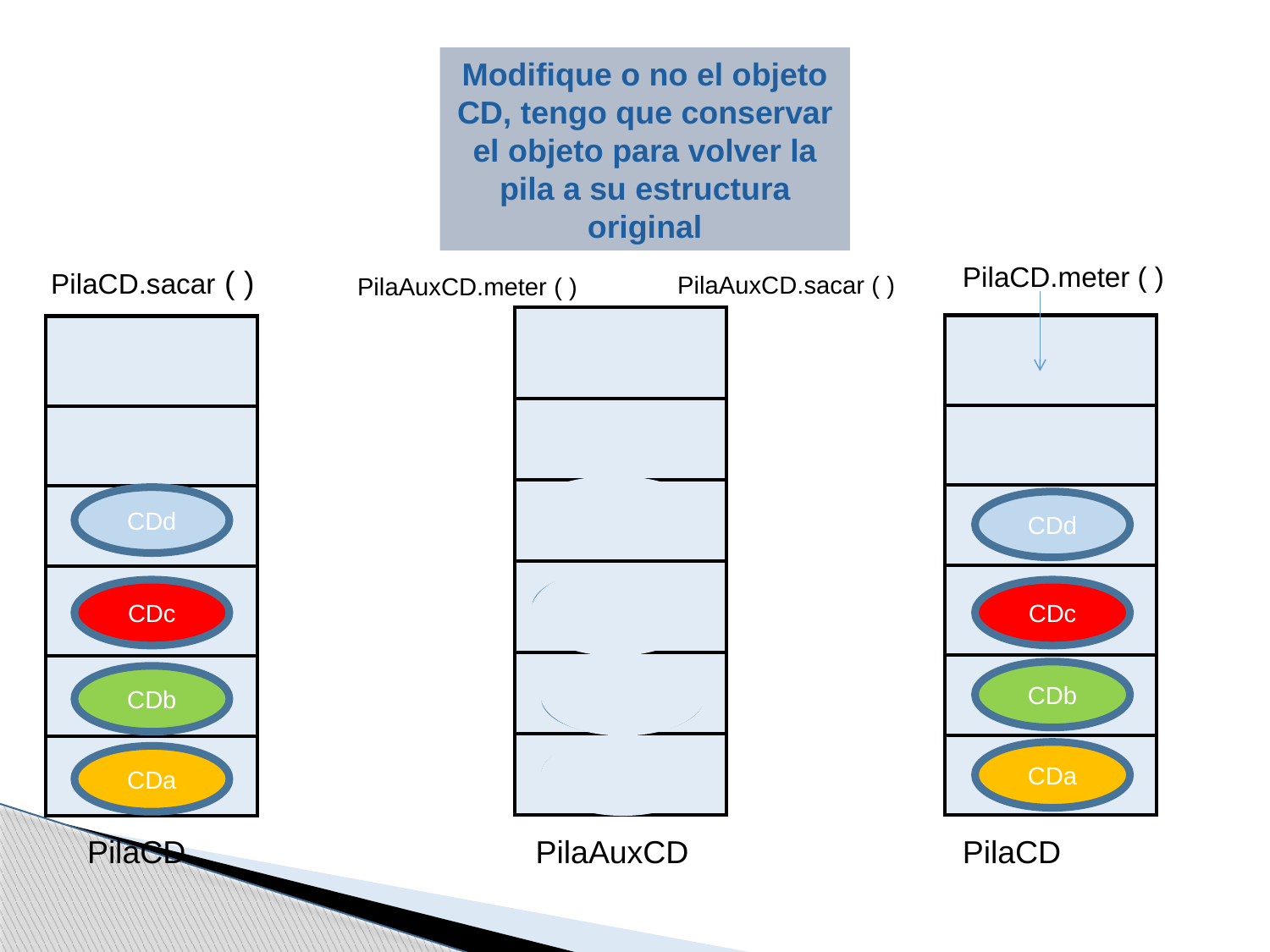

Modifique o no el objeto CD, tengo que conservar el objeto para volver la pila a su estructura original
PilaCD.meter ( )
PilaCD.sacar ( )
PilaAuxCD.sacar ( )
PilaAuxCD.meter ( )
|  |
| --- |
|  |
|  |
|  |
|  |
|  |
|  |
| --- |
|  |
|  |
|  |
|  |
|  |
|  |
| --- |
|  |
|  |
|  |
|  |
|  |

CDa
CDd
CDd

CDb
CDc
CDc

CDb
CDc
CDb

CDd
CDa
CDa
PilaCD
PilaAuxCD
PilaCD